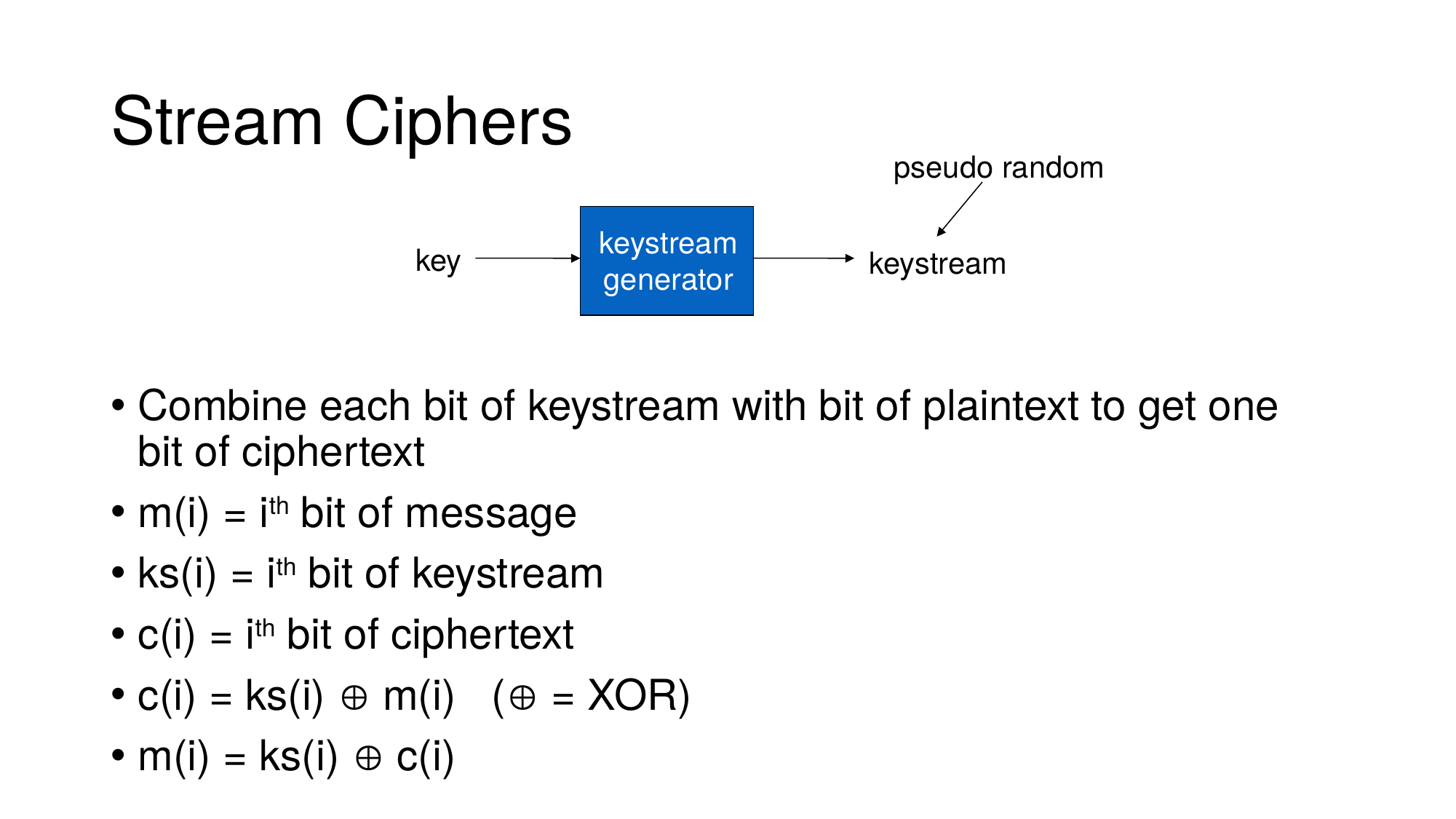

# Stream Ciphers
pseudo random

keystream
generator
key
keystream

Combine each bit of keystream with bit of plaintext to get one bit of ciphertext
m(i) = ith bit of message
ks(i) = ith bit of keystream
c(i) = ith bit of ciphertext
c(i) = ks(i) ⊕ m(i)   (⊕ = XOR)
m(i) = ks(i) ⊕ c(i)